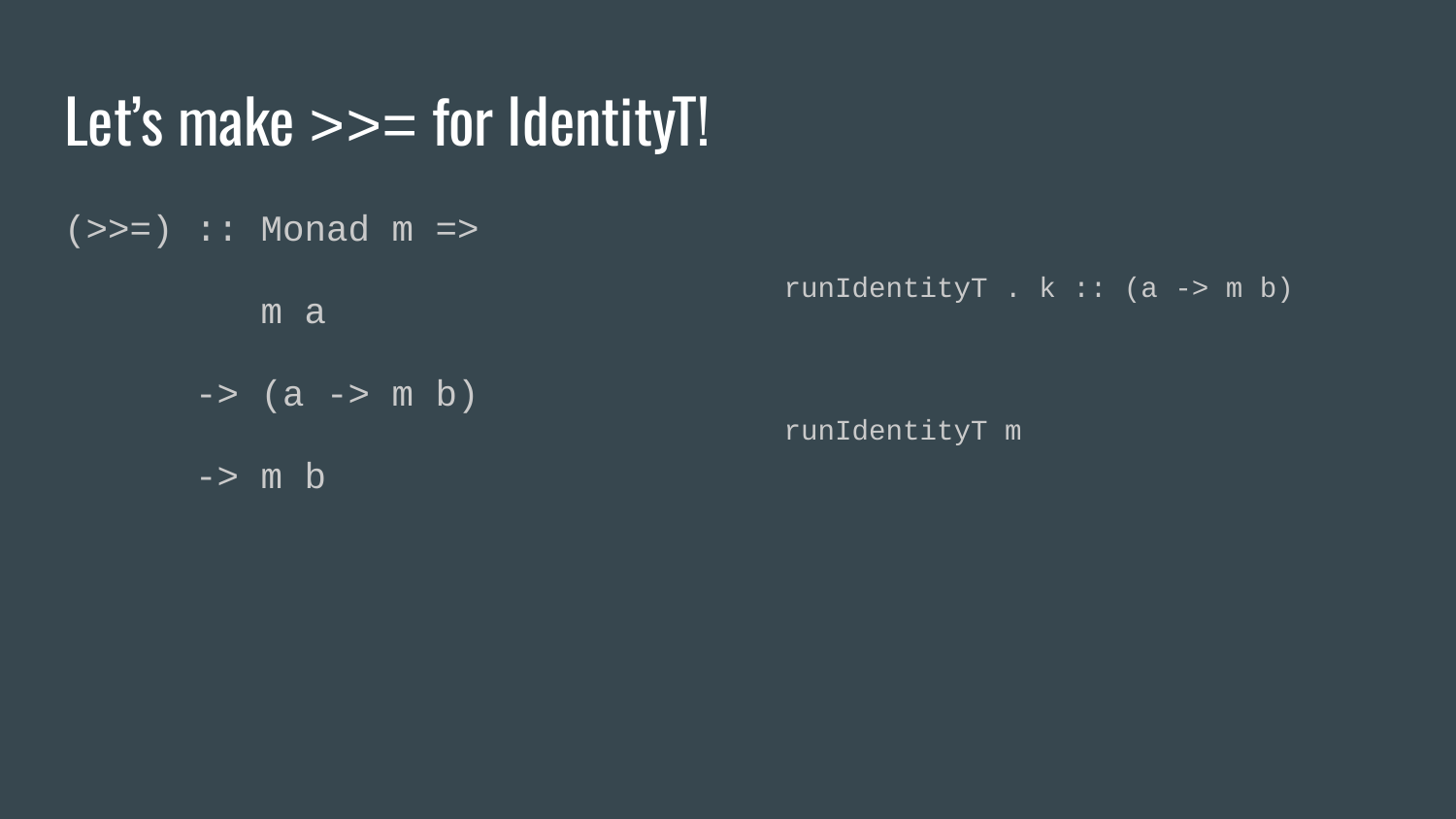

# Let’s make >>= for IdentityT!
(>>=) :: Monad m =>
         m a
      -> (a -> m b)
      -> m b

runIdentityT . k :: (a -> m b)

runIdentityT m